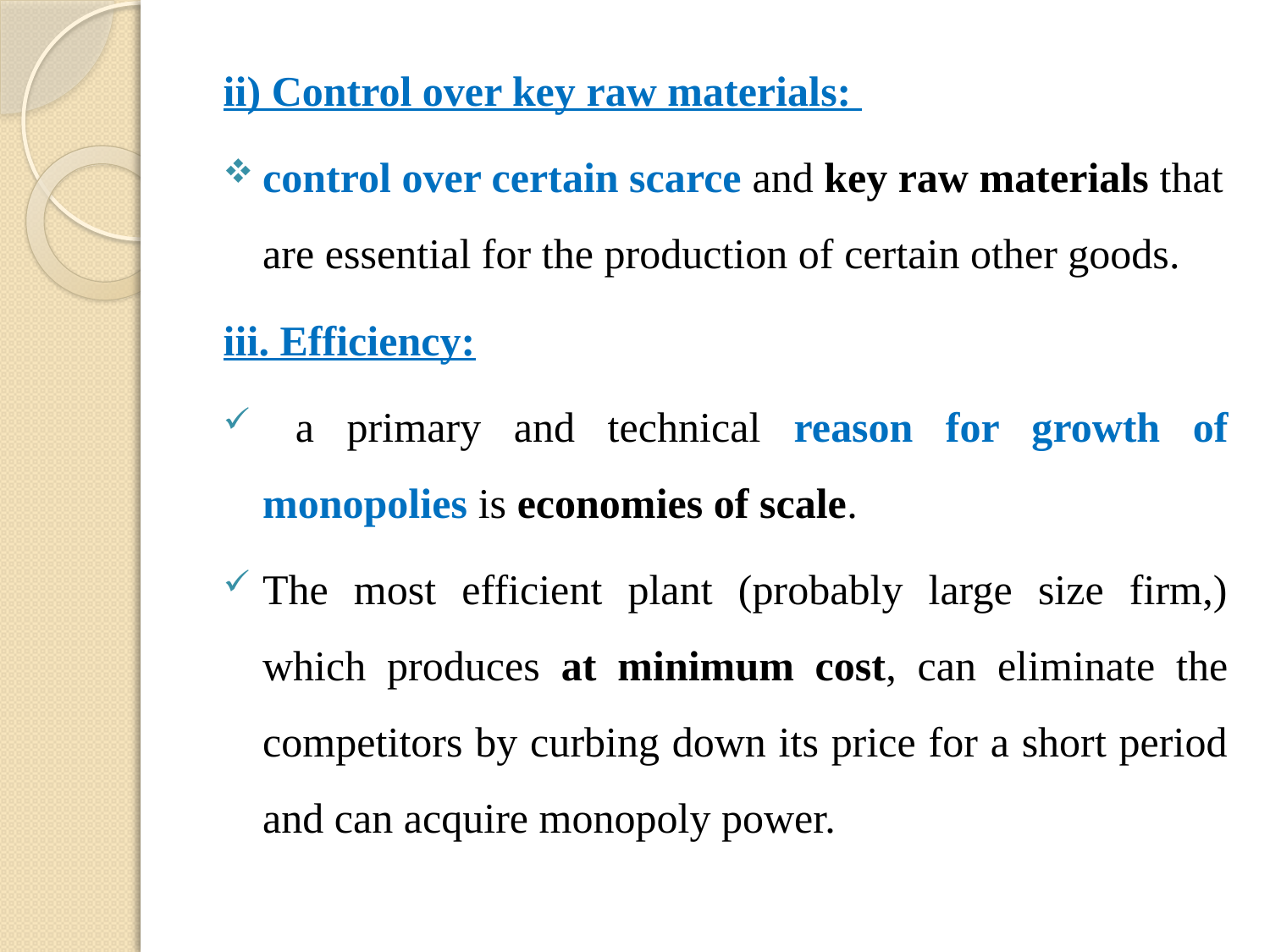

ii) Control over key raw materials:
control over certain scarce and key raw materials that are essential for the production of certain other goods.
iii. Efficiency:
 a primary and technical reason for growth of monopolies is economies of scale.
The most efficient plant (probably large size firm,) which produces at minimum cost, can eliminate the competitors by curbing down its price for a short period and can acquire monopoly power.